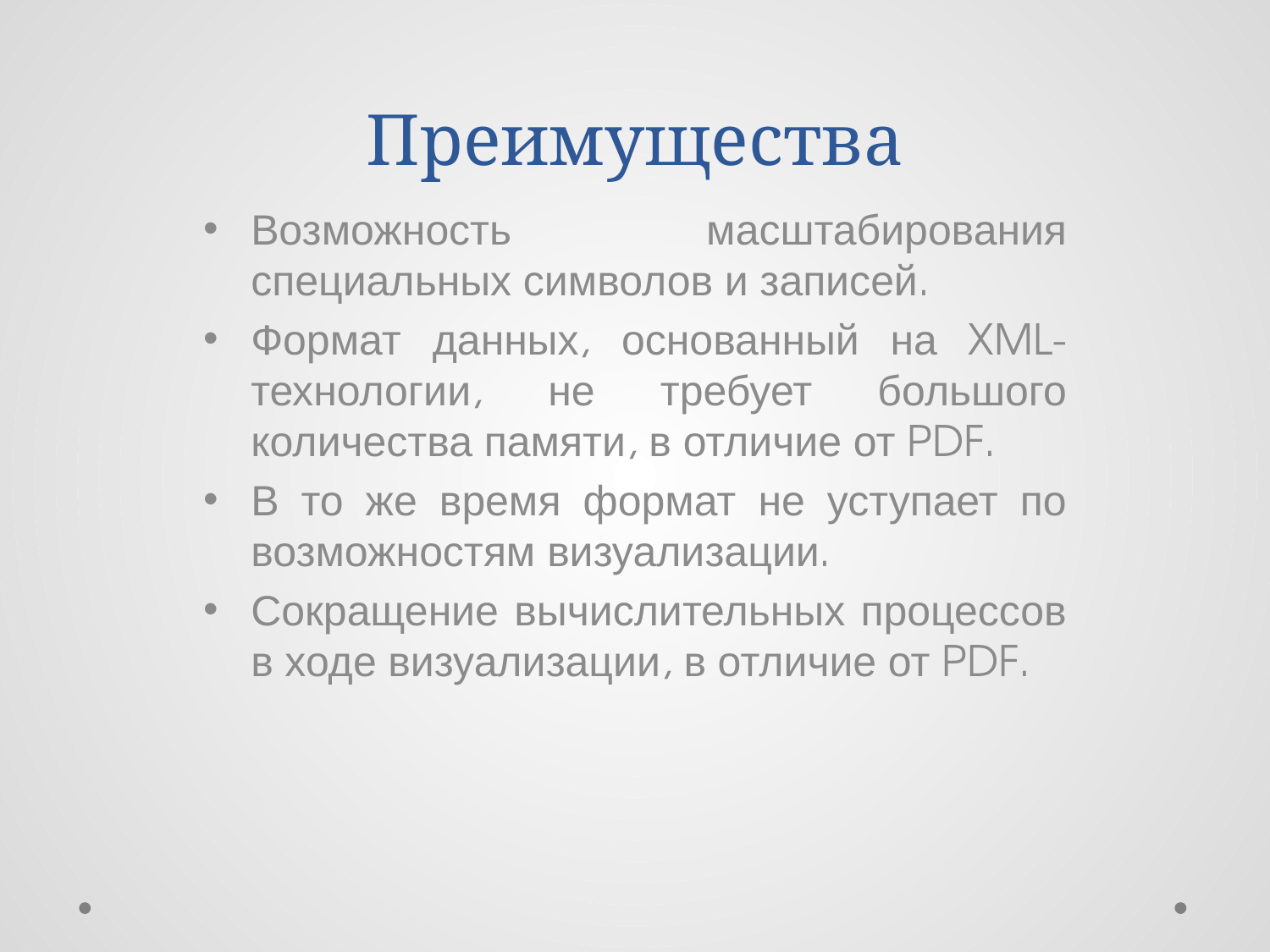

# Преимущества
Возможность масштабирования специальных символов и записей.
Формат данных, основанный на XML-технологии, не требует большого количества памяти, в отличие от PDF.
В то же время формат не уступает по возможностям визуализации.
Сокращение вычислительных процессов в ходе визуализации, в отличие от PDF.